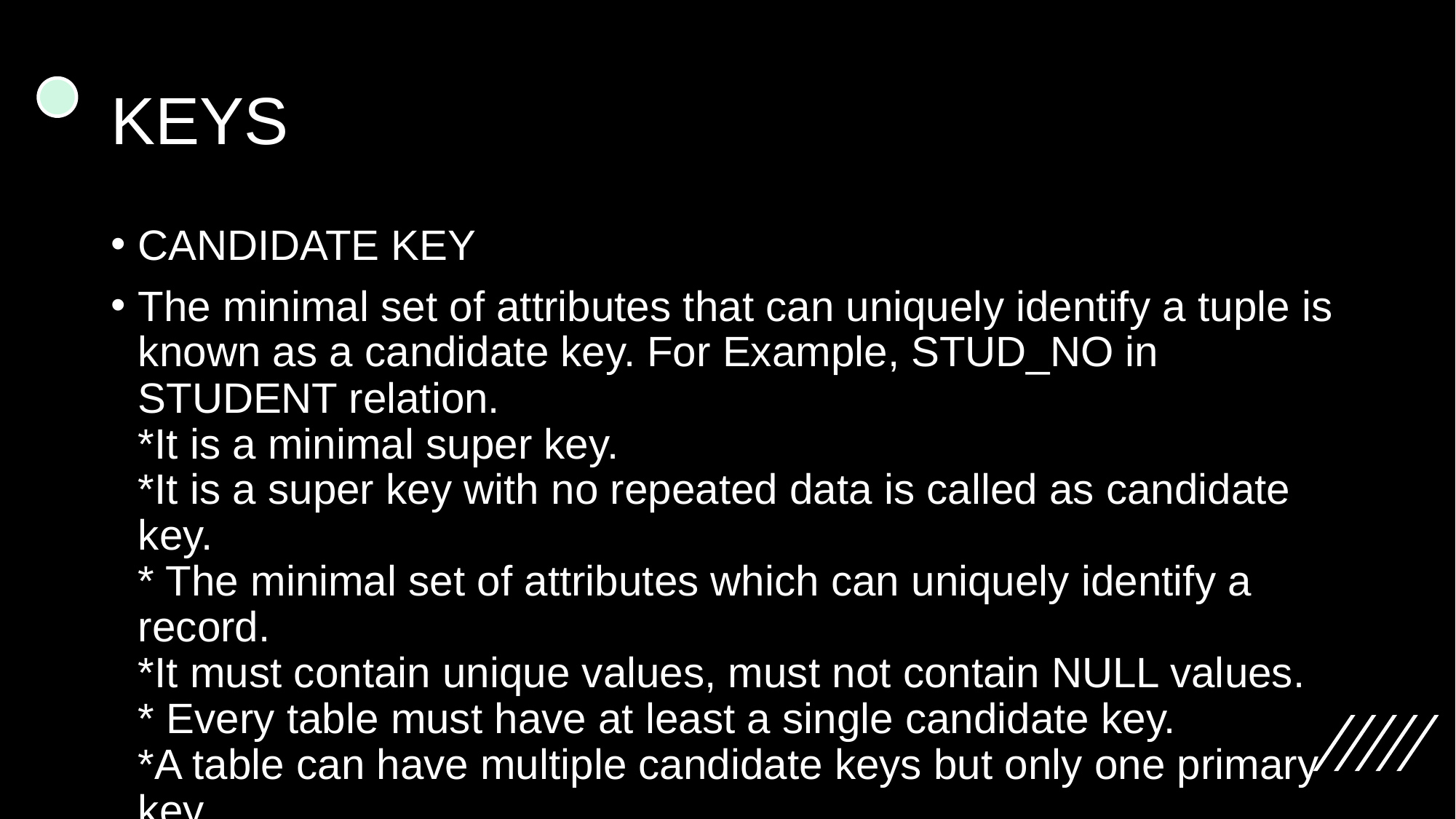

# KEYS
CANDIDATE KEY
The minimal set of attributes that can uniquely identify a tuple is known as a candidate key. For Example, STUD_NO in STUDENT relation. 
*It is a minimal super key.
*It is a super key with no repeated data is called as candidate key.
* The minimal set of attributes which can uniquely identify a record.
*It must contain unique values, must not contain NULL values.
* Every table must have at least a single candidate key.
*A table can have multiple candidate keys but only one primary key.